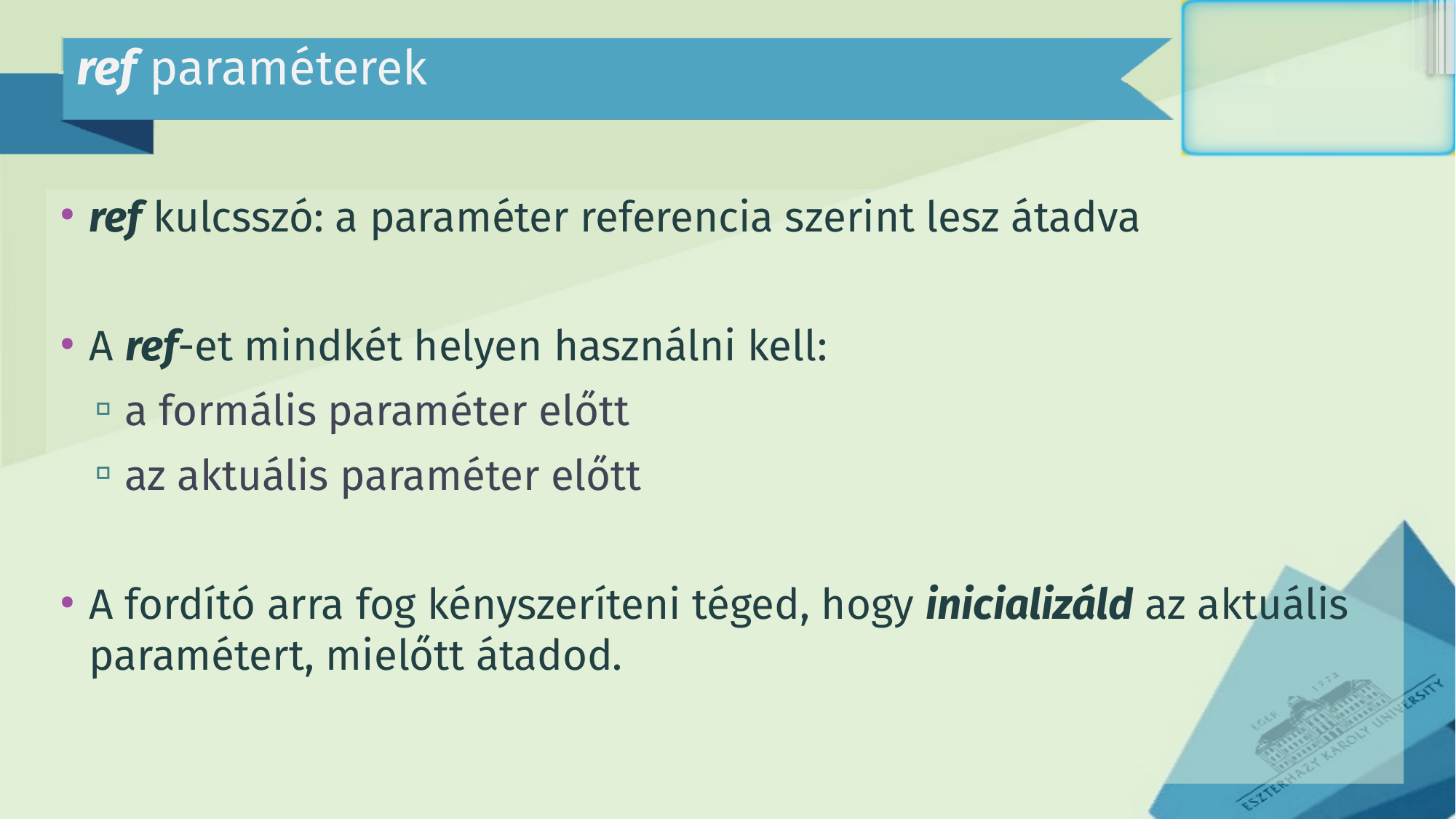

# ref paraméterek
ref kulcsszó: a paraméter referencia szerint lesz átadva

A ref-et mindkét helyen használni kell:
a formális paraméter előtt
az aktuális paraméter előtt

A fordító arra fog kényszeríteni téged, hogy inicializáld az aktuális paramétert, mielőtt átadod.